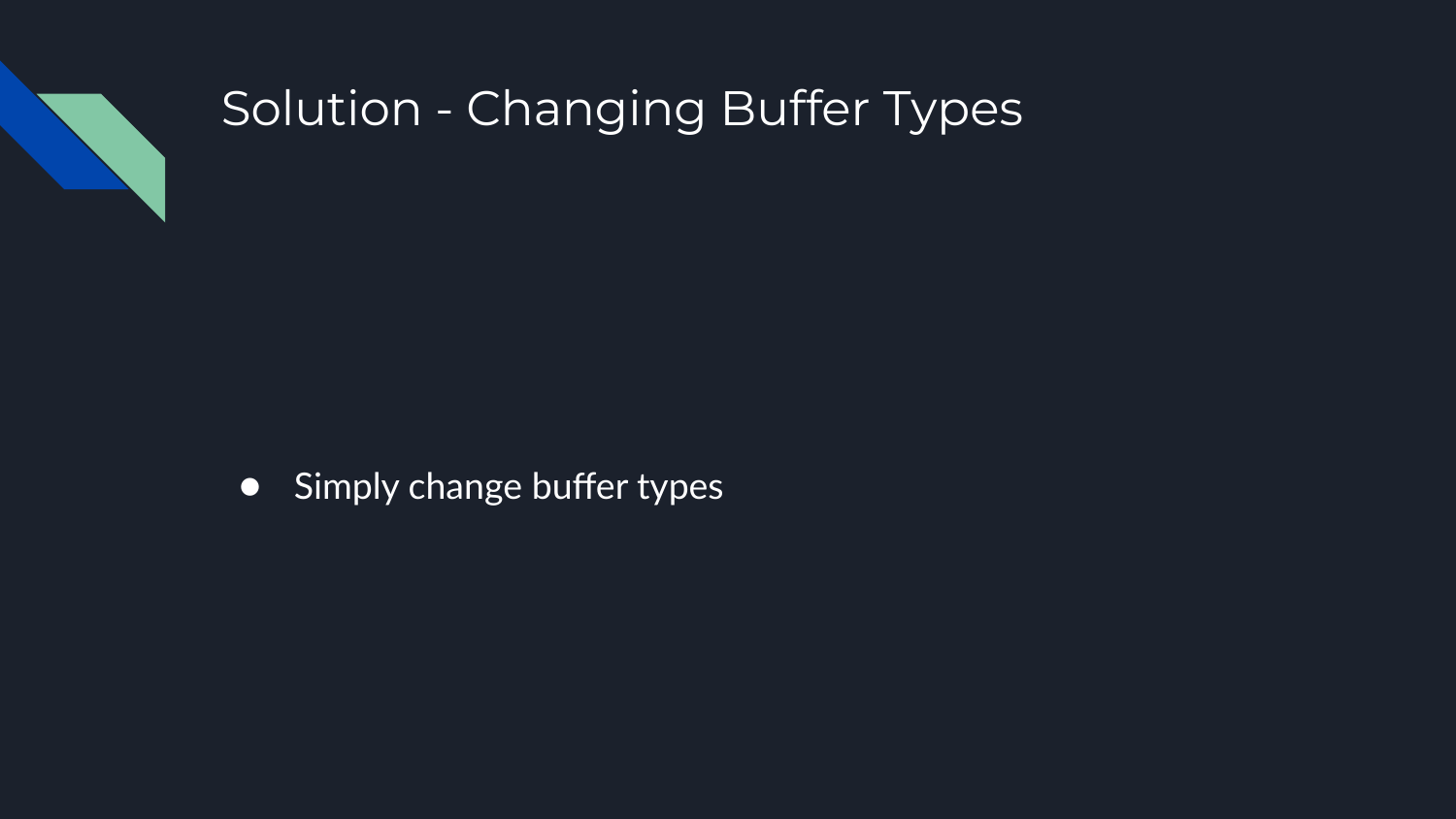

# Solution - Changing Buffer Types
Simply change buffer types